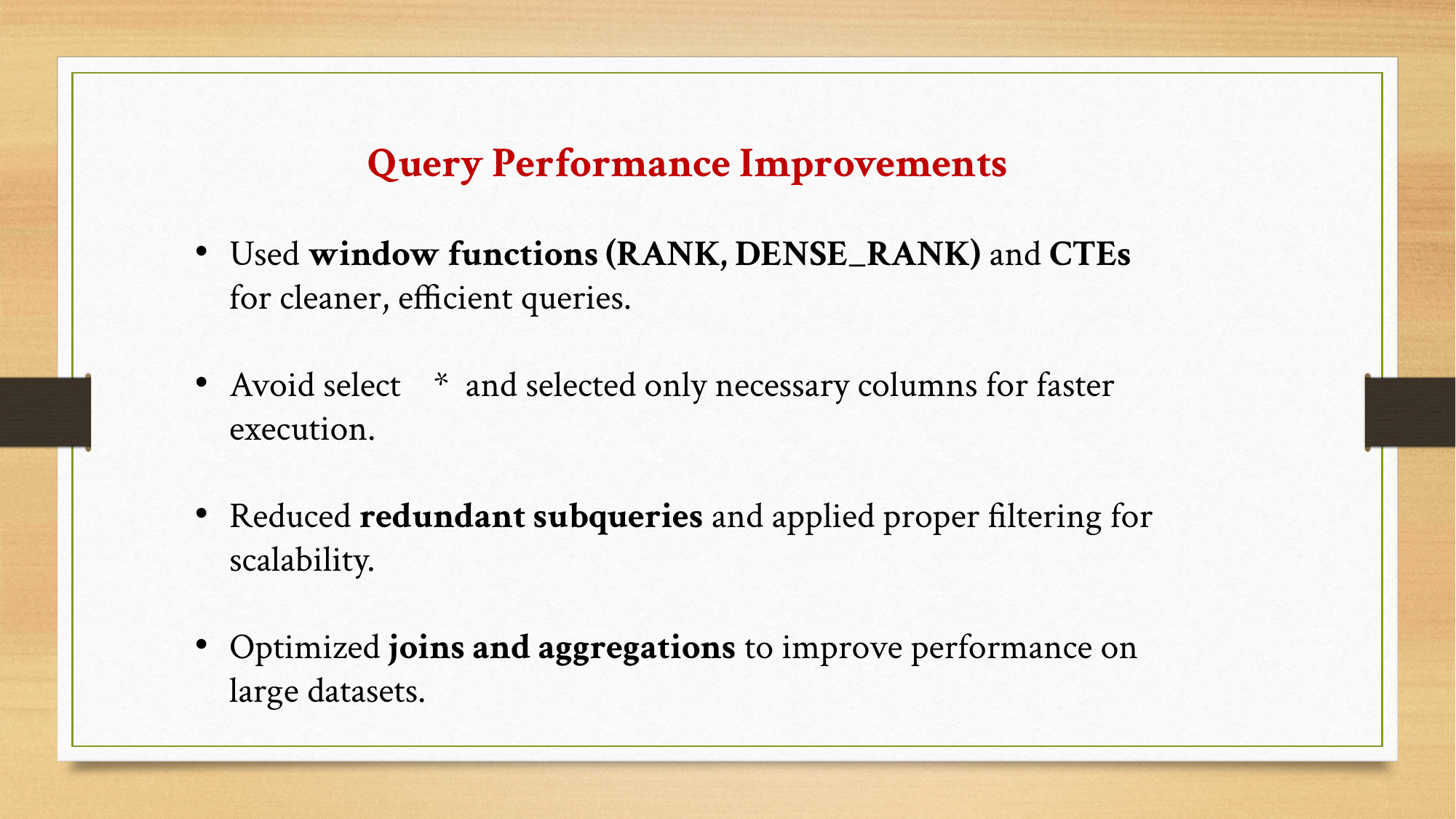

Query Performance Improvements

Used window functions (RANK, DENSE_RANK) and CTEs for cleaner, efficient queries.

Avoid select    *  and selected only necessary columns for faster execution.

Reduced redundant subqueries and applied proper filtering for scalability.

Optimized joins and aggregations to improve performance on large datasets.